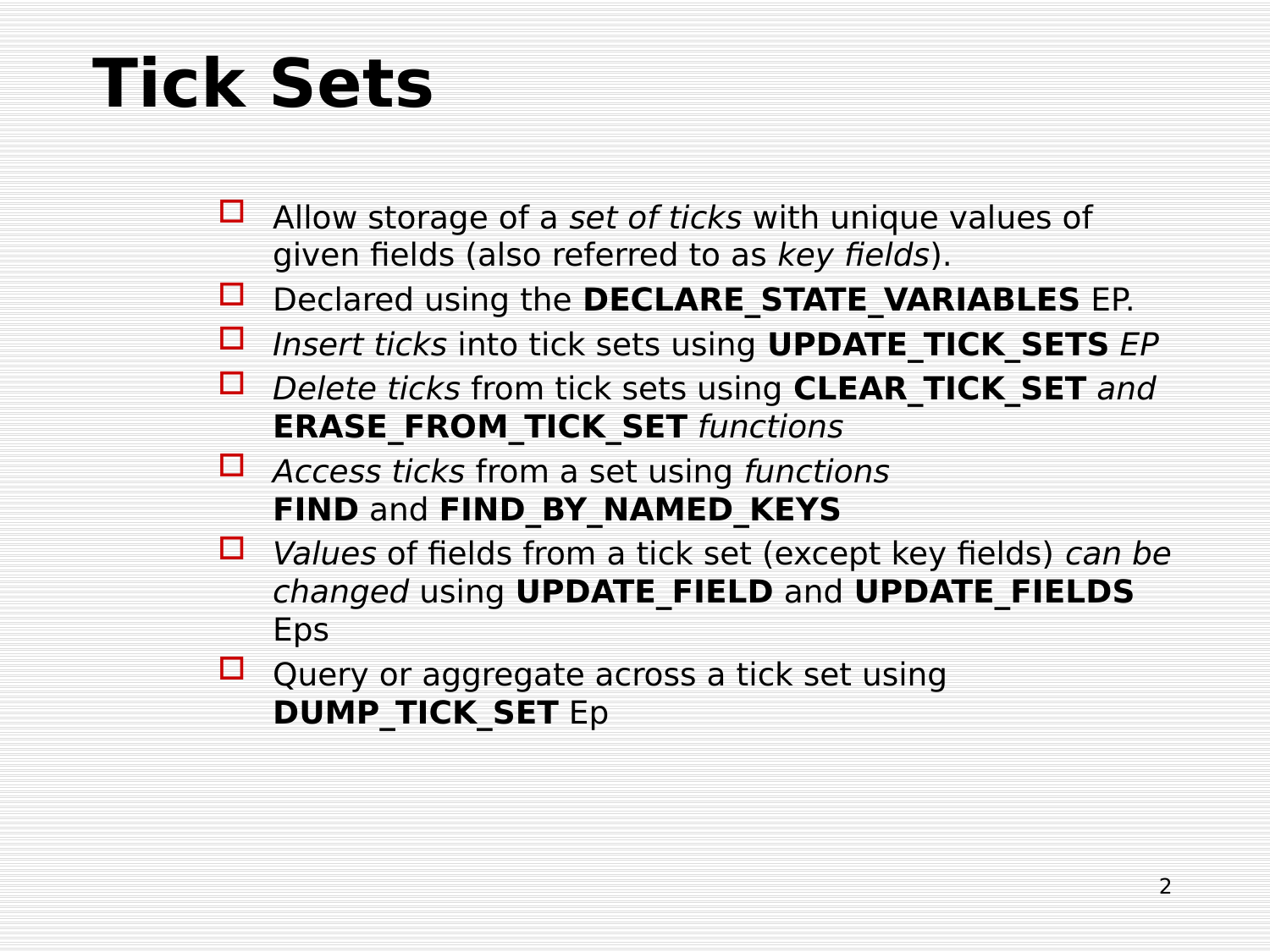

# Tick Sets

Allow storage of a set of ticks with unique values of given fields (also referred to as key fields).
Declared using the DECLARE_STATE_VARIABLES EP.
Insert ticks into tick sets using UPDATE_TICK_SETS EP
Delete ticks from tick sets using CLEAR_TICK_SET and ERASE_FROM_TICK_SET functions
Access ticks from a set using functions
FIND and FIND_BY_NAMED_KEYS
Values of fields from a tick set (except key fields) can be changed using UPDATE_FIELD and UPDATE_FIELDS Eps
Query or aggregate across a tick set using DUMP_TICK_SET Ep

2